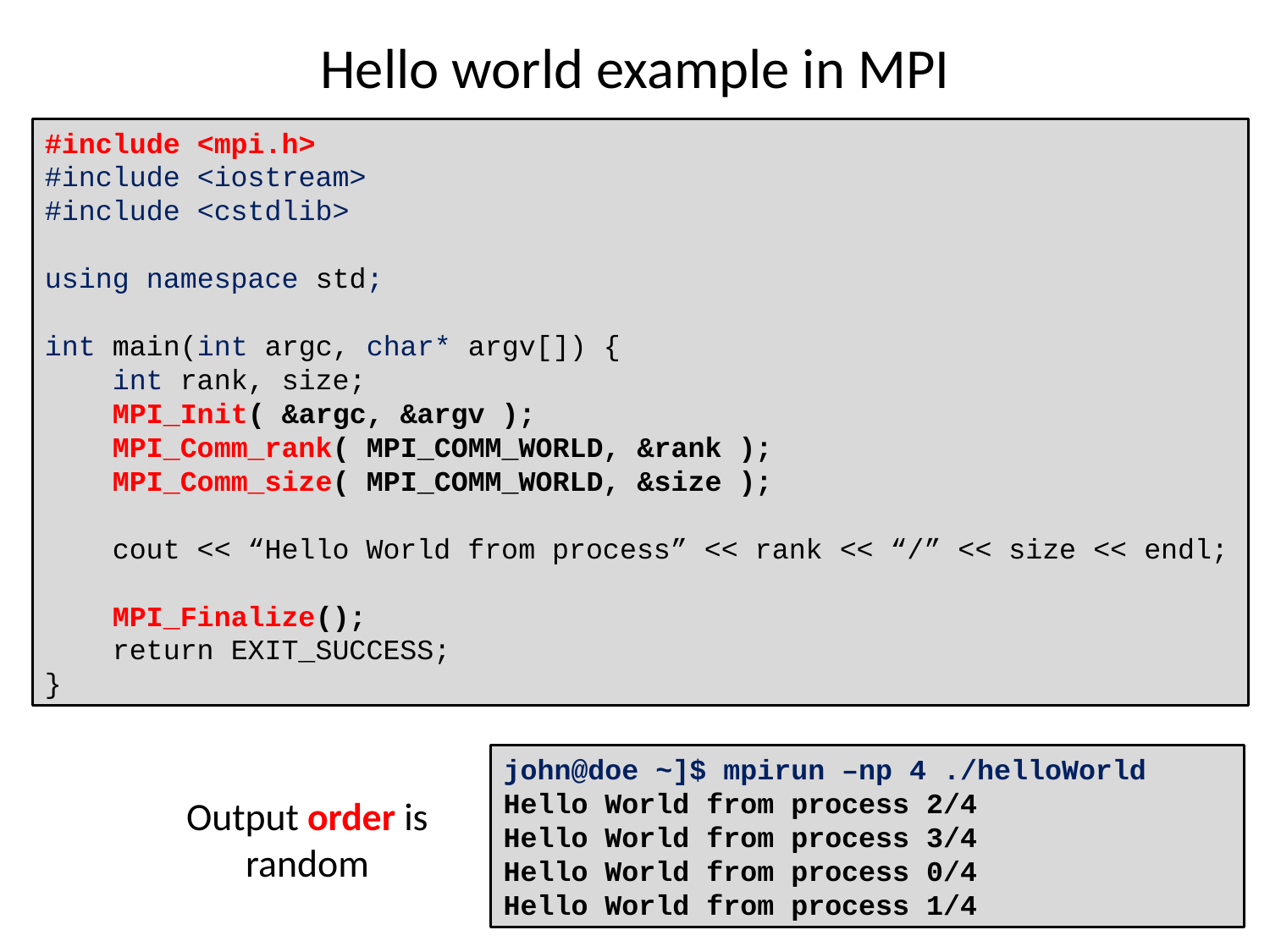

# Hello world example in MPI
#include <mpi.h>
#include <iostream>
#include <cstdlib>

using namespace std;

int main(int argc, char* argv[]) {
    int rank, size;
    MPI_Init( &argc, &argv );
    MPI_Comm_rank( MPI_COMM_WORLD, &rank );
    MPI_Comm_size( MPI_COMM_WORLD, &size );

    cout << “Hello World from process” << rank << “/” << size << endl;

    MPI_Finalize();
    return EXIT_SUCCESS;
}
john@doe ~]$ mpirun –np 4 ./helloWorld
Hello World from process 2/4
Hello World from process 3/4
Hello World from process 0/4
Hello World from process 1/4
Output order is
random